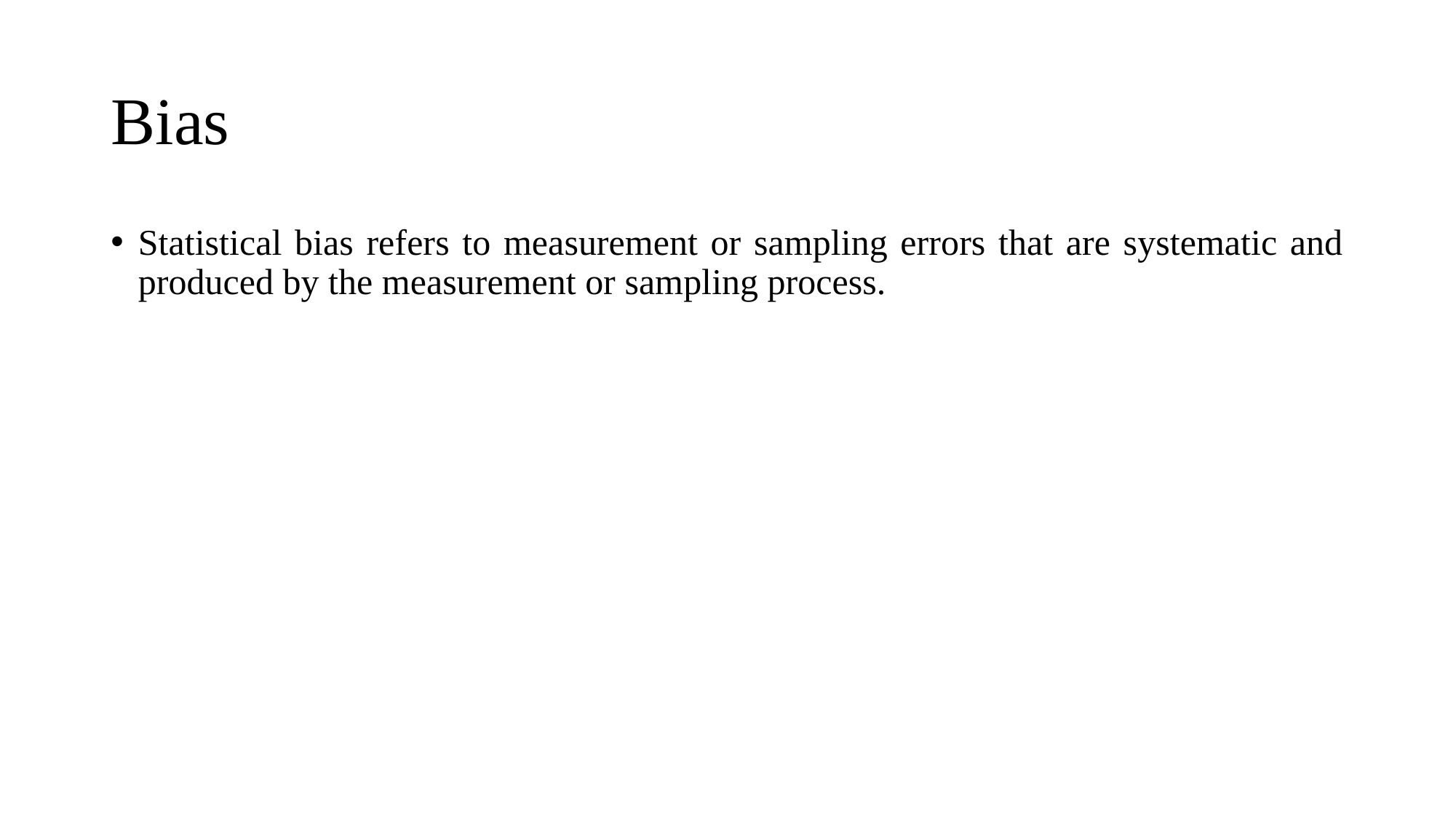

# Bias
Statistical bias refers to measurement or sampling errors that are systematic and produced by the measurement or sampling process.